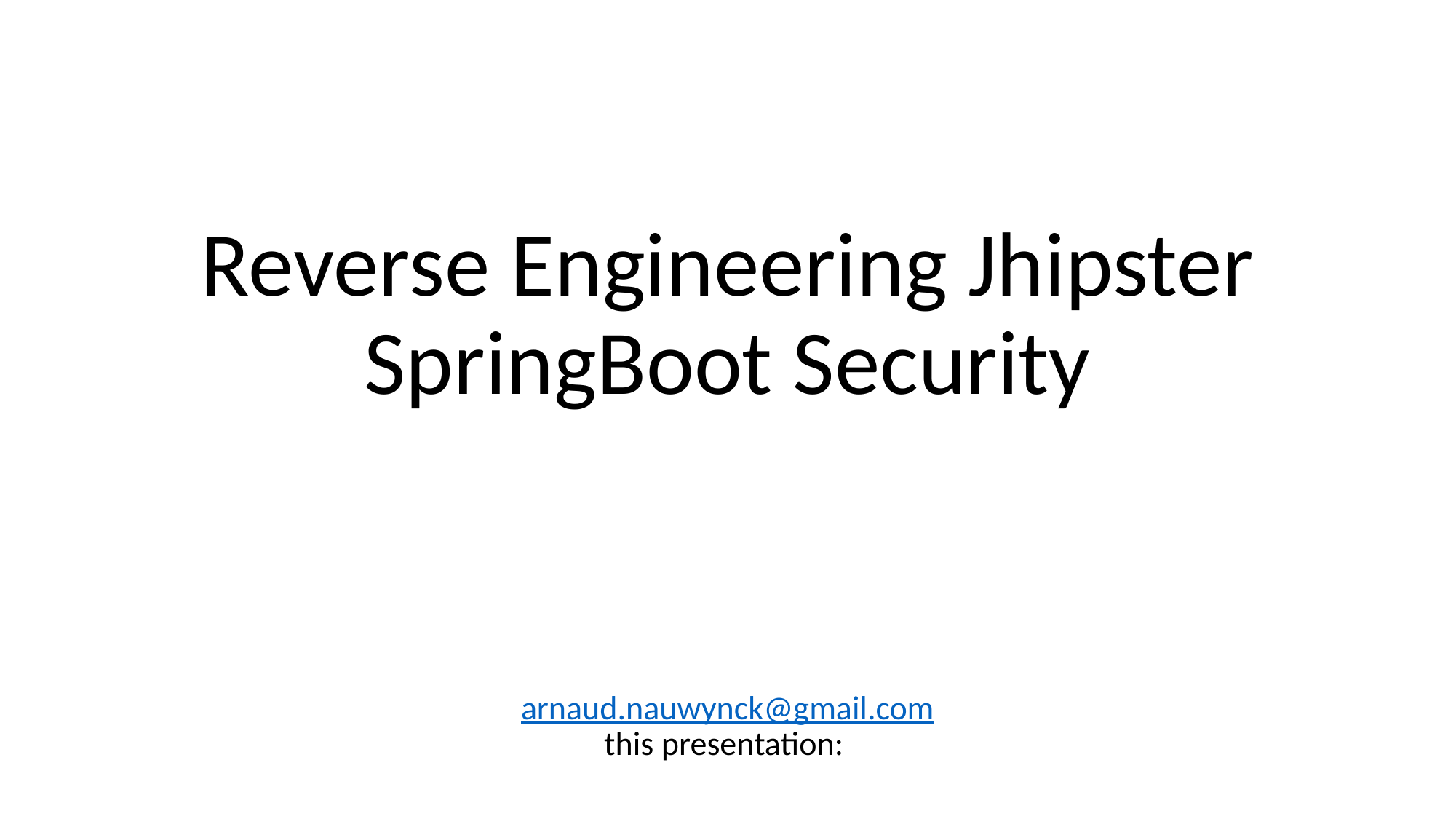

# Reverse Engineering Jhipster SpringBoot Security
arnaud.nauwynck@gmail.com
this presentation: